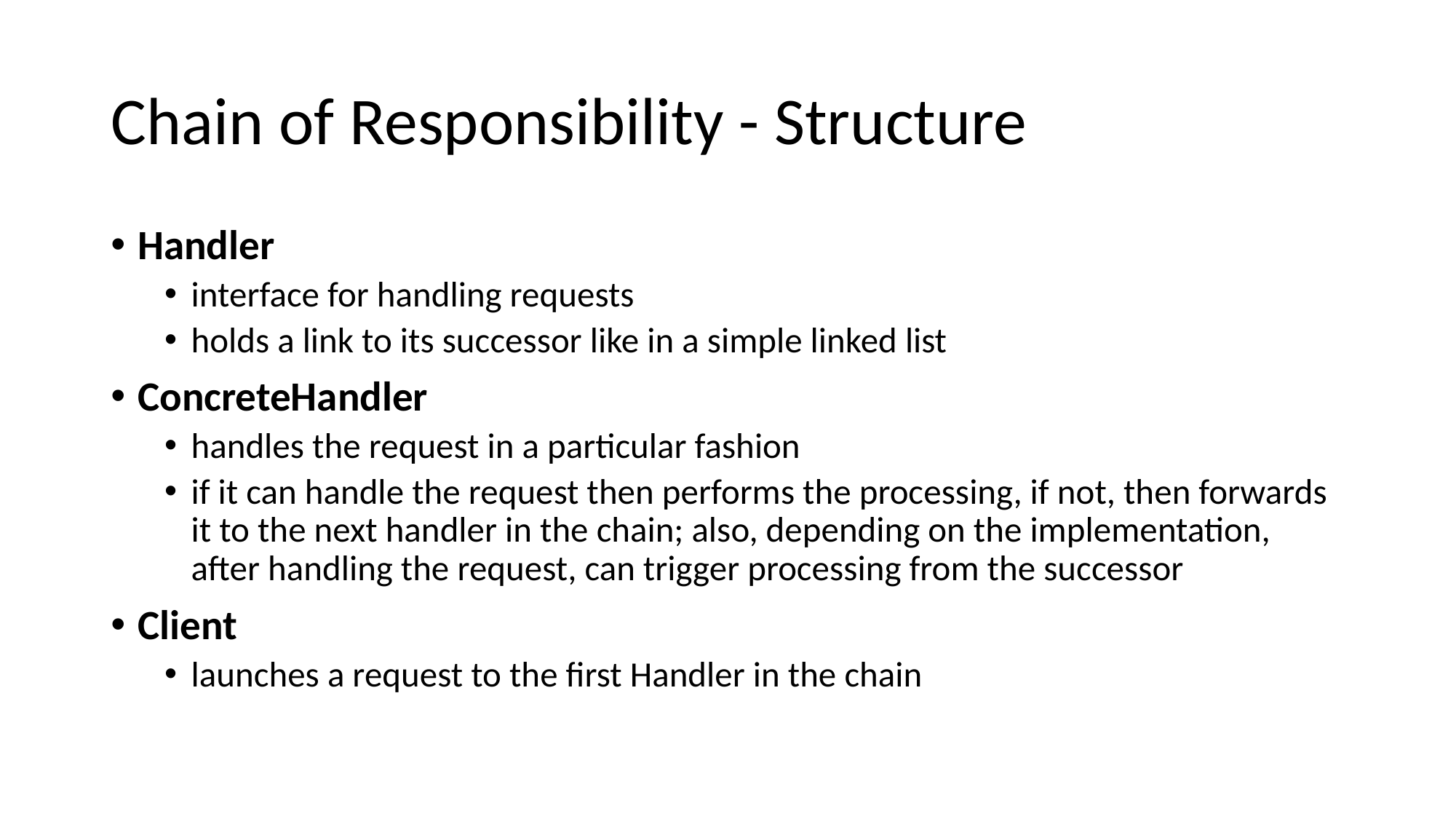

# Chain of Responsibility - Structure
Handler
interface for handling requests
holds a link to its successor like in a simple linked list
ConcreteHandler
handles the request in a particular fashion
if it can handle the request then performs the processing, if not, then forwards it to the next handler in the chain; also, depending on the implementation, after handling the request, can trigger processing from the successor
Client
launches a request to the first Handler in the chain